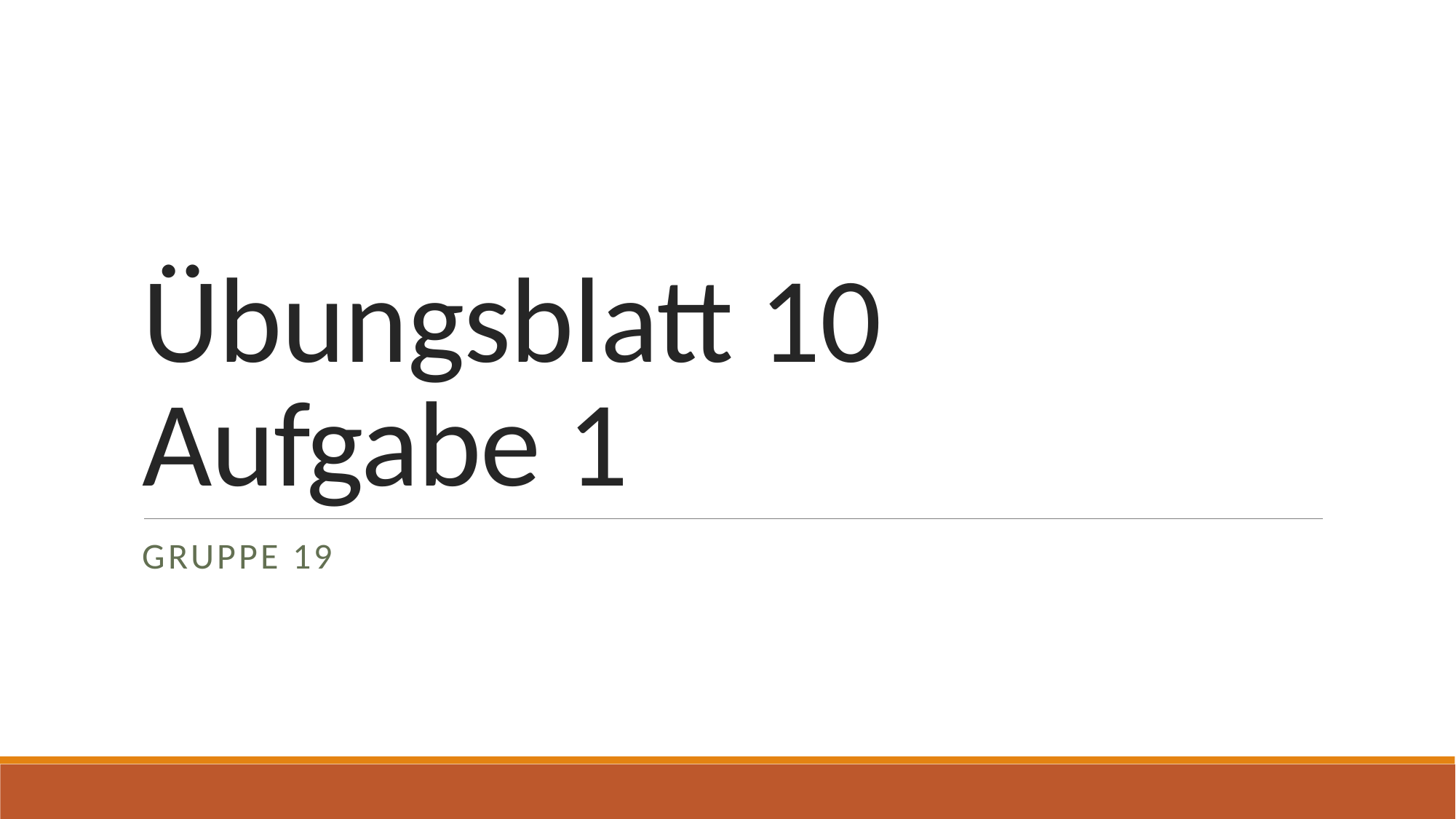

# Übungsblatt 10  Aufgabe 1
Gruppe 19